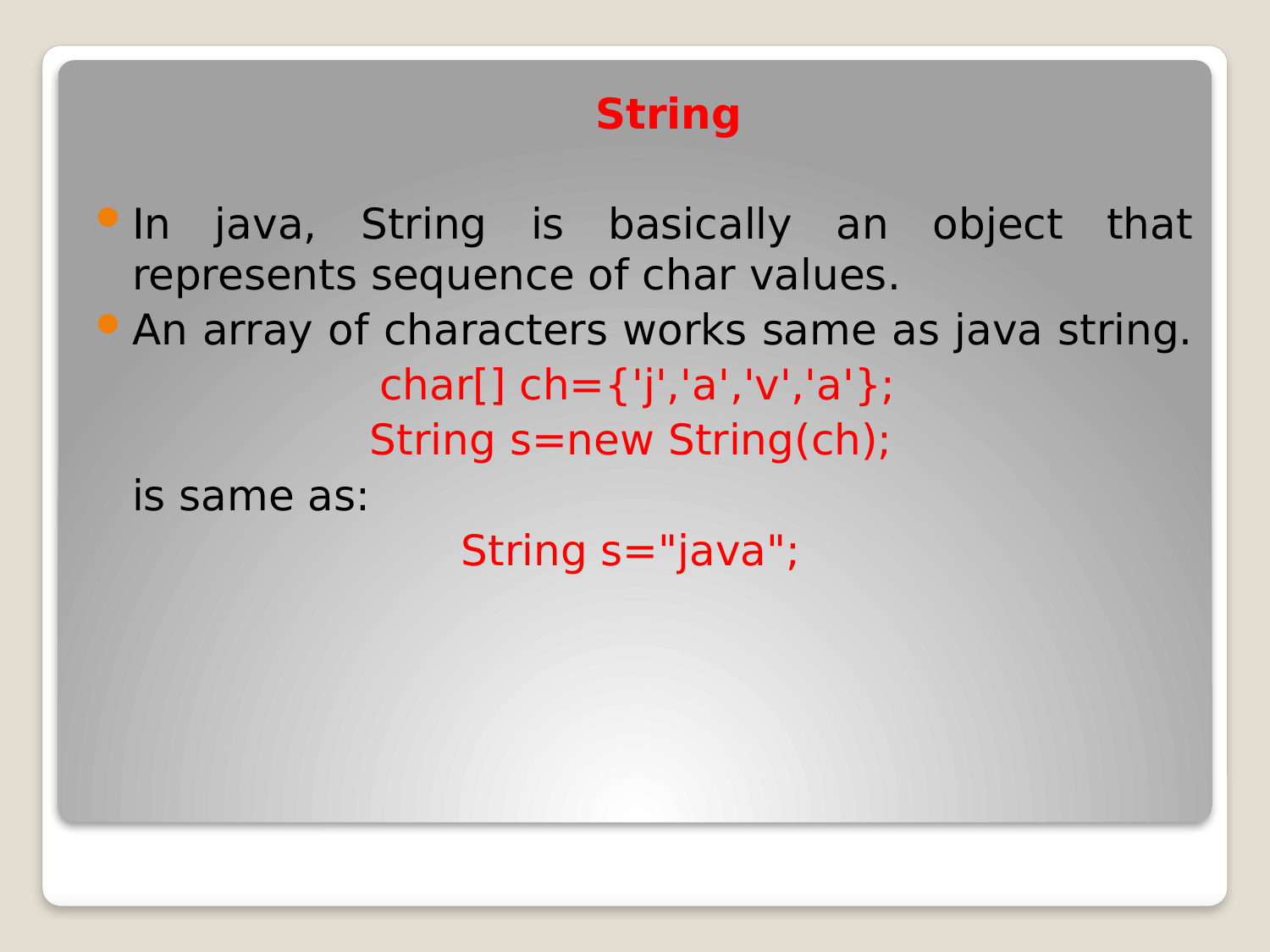

String

In java, String is basically an object that represents sequence of char values.
An array of characters works same as java string.
char[] ch={'j','a','v','a'};
String s=new String(ch);
	is same as:
String s="java";

#